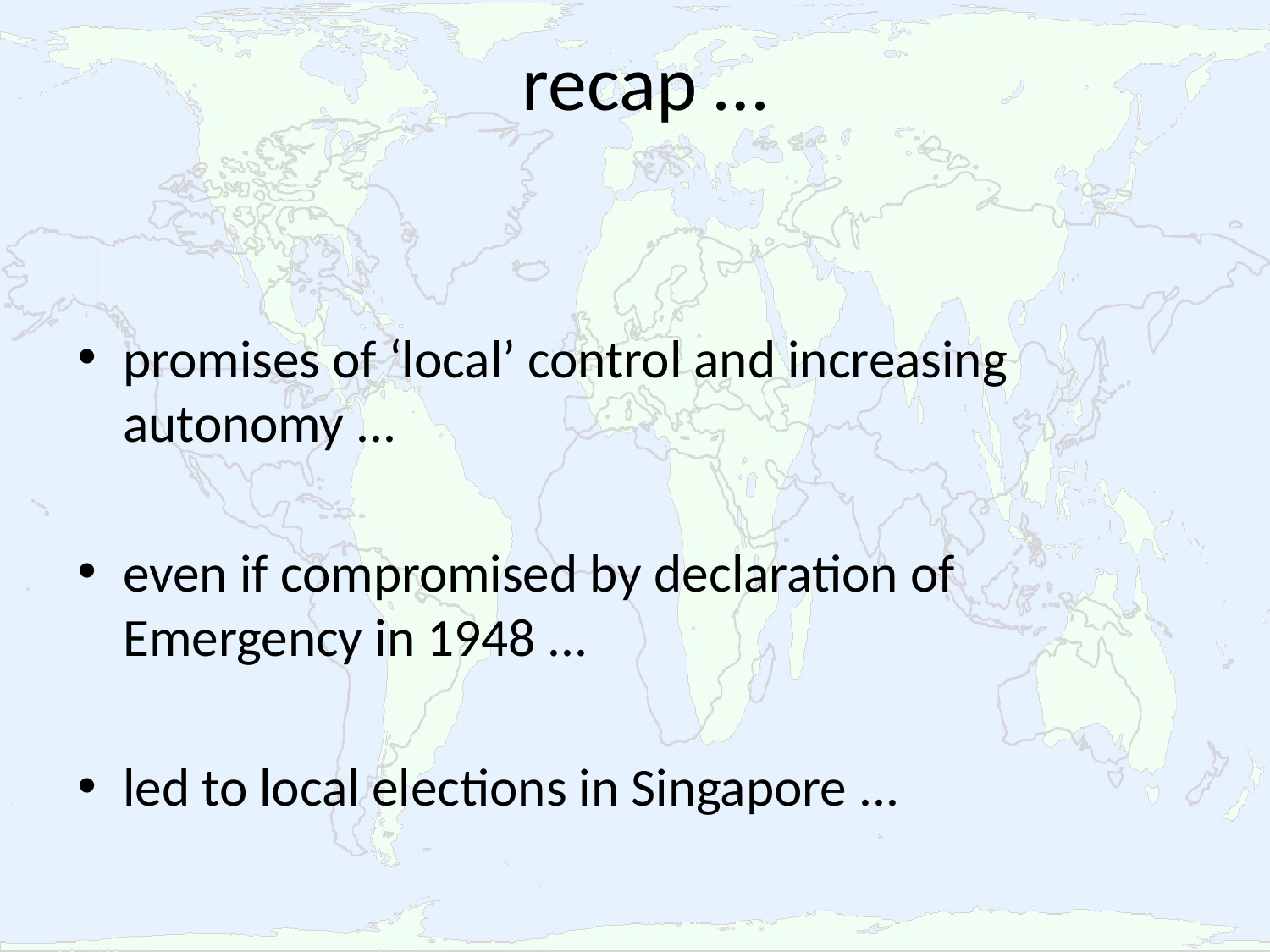

# recap …

promises of ‘local’ control and increasing autonomy ...

even if compromised by declaration of Emergency in 1948 ...

led to local elections in Singapore ...